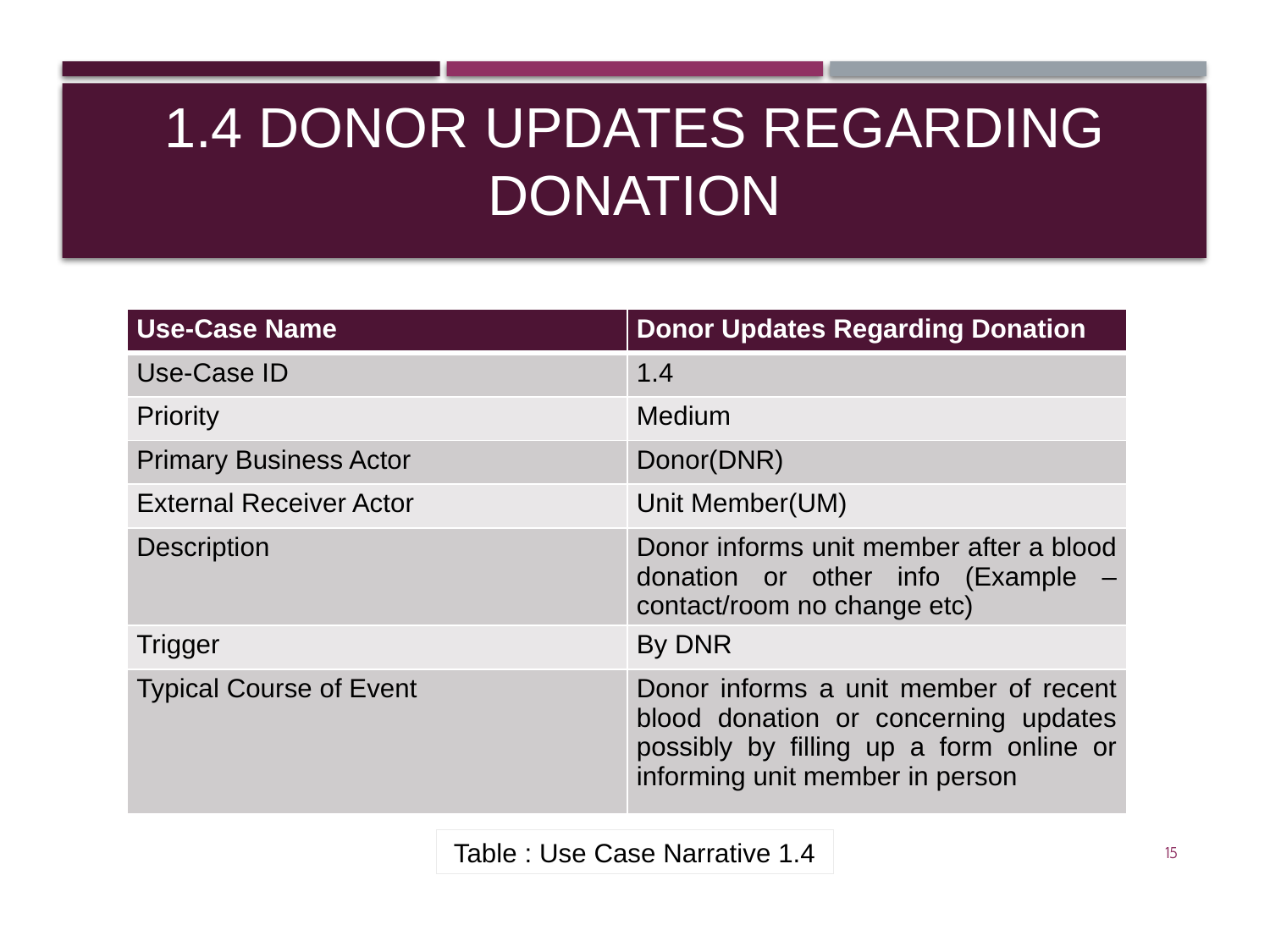

# 1.4 Donor Updates Regarding Donation
| Use-Case Name | Donor Updates Regarding Donation |
| --- | --- |
| Use-Case ID | 1.4 |
| Priority | Medium |
| Primary Business Actor | Donor(DNR) |
| External Receiver Actor | Unit Member(UM) |
| Description | Donor informs unit member after a blood donation or other info (Example – contact/room no change etc) |
| Trigger | By DNR |
| Typical Course of Event | Donor informs a unit member of recent blood donation or concerning updates possibly by filling up a form online or informing unit member in person |
15
Table : Use Case Narrative 1.4